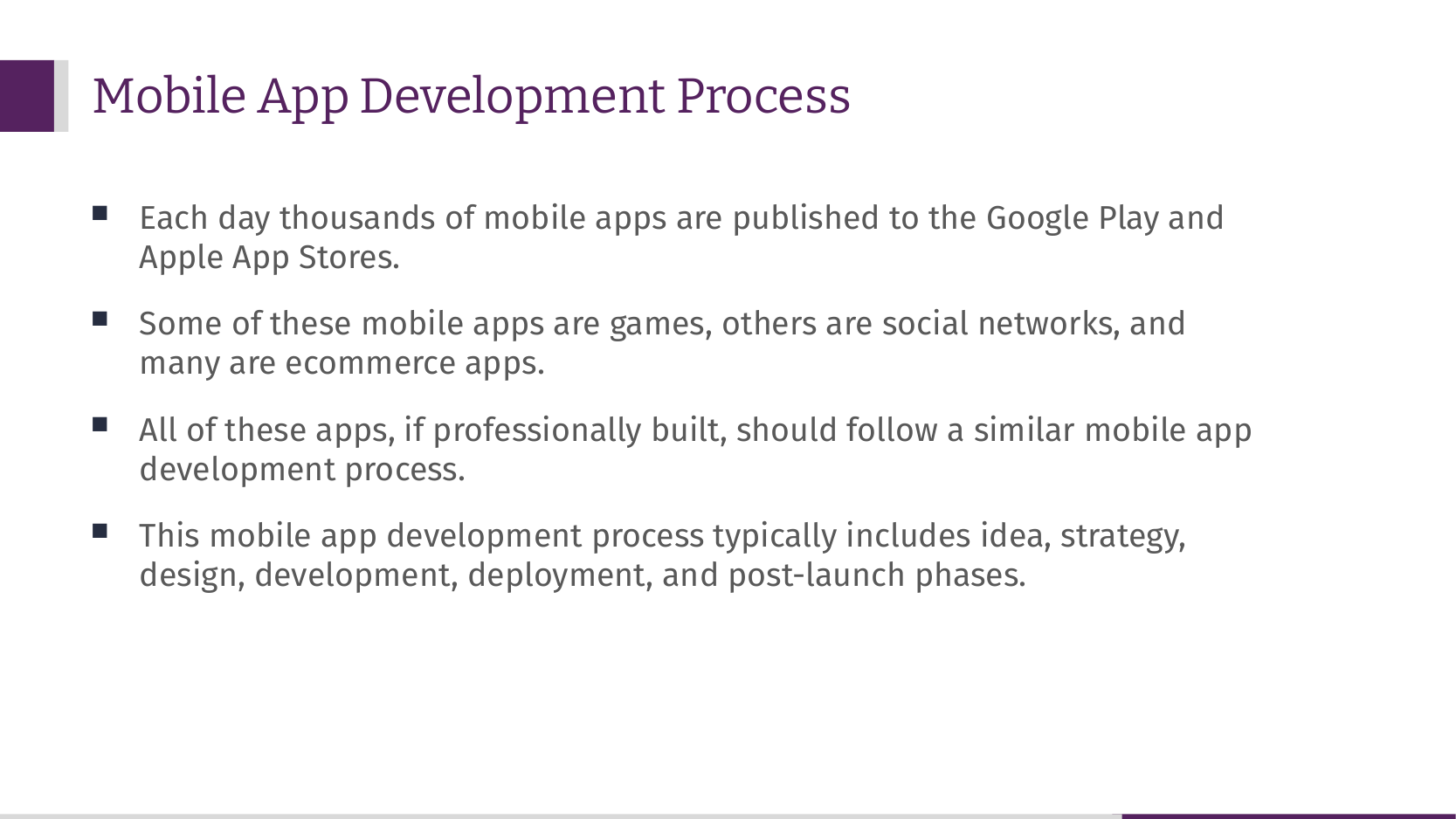

# Mobile App Development Process
Each day thousands of mobile apps are published to the Google Play and Apple App Stores.
Some of these mobile apps are games, others are social networks, and many are ecommerce apps.
All of these apps, if professionally built, should follow a similar mobile app development process.
This mobile app development process typically includes idea, strategy, design, development, deployment, and post-launch phases.